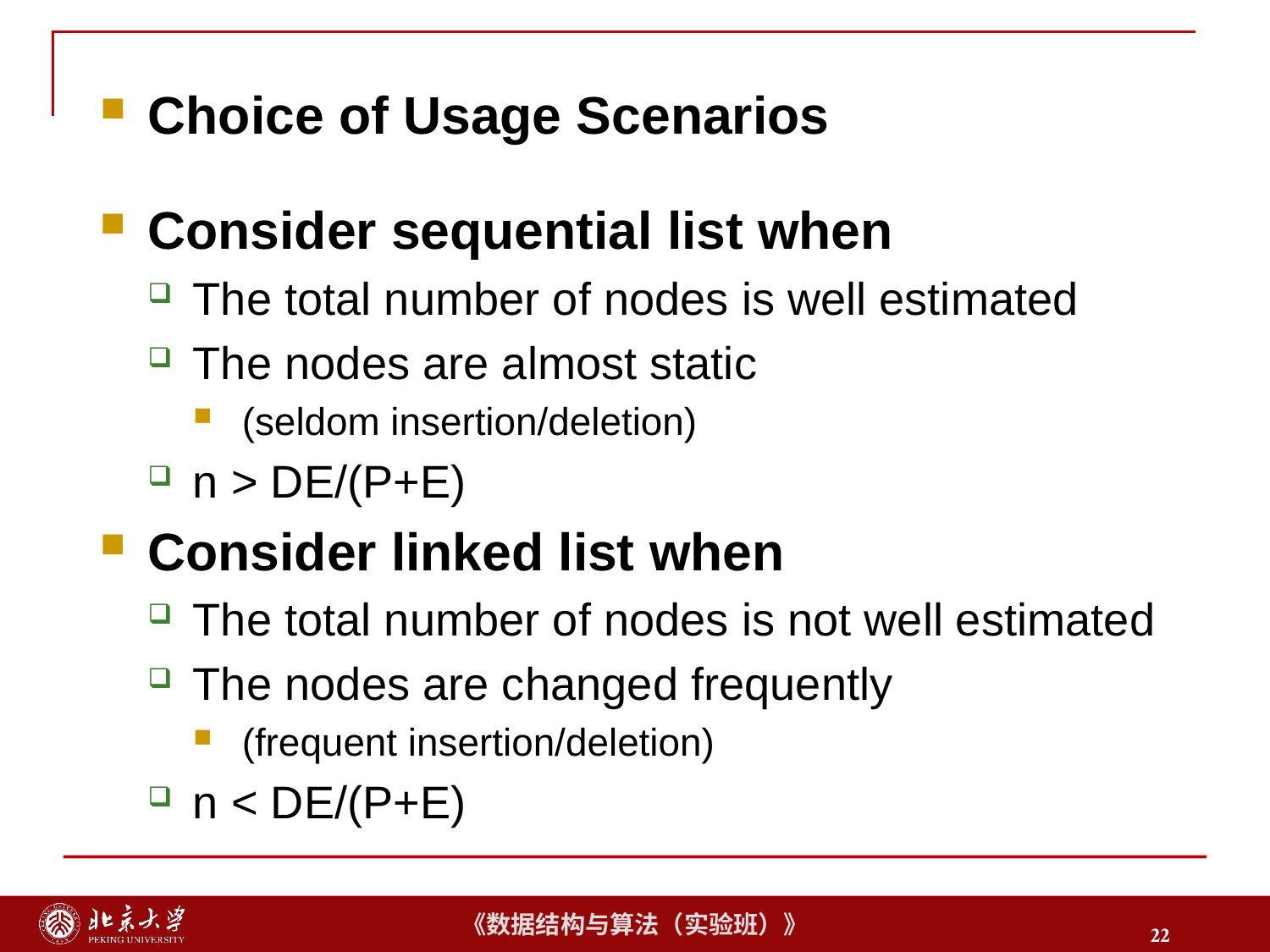

Choice of Usage Scenarios
Consider sequential list when
The total number of nodes is well estimated
The nodes are almost static
(seldom insertion/deletion)
n > DE/(P+E)
Consider linked list when
The total number of nodes is not well estimated
The nodes are changed frequently
(frequent insertion/deletion)
n < DE/(P+E)

22